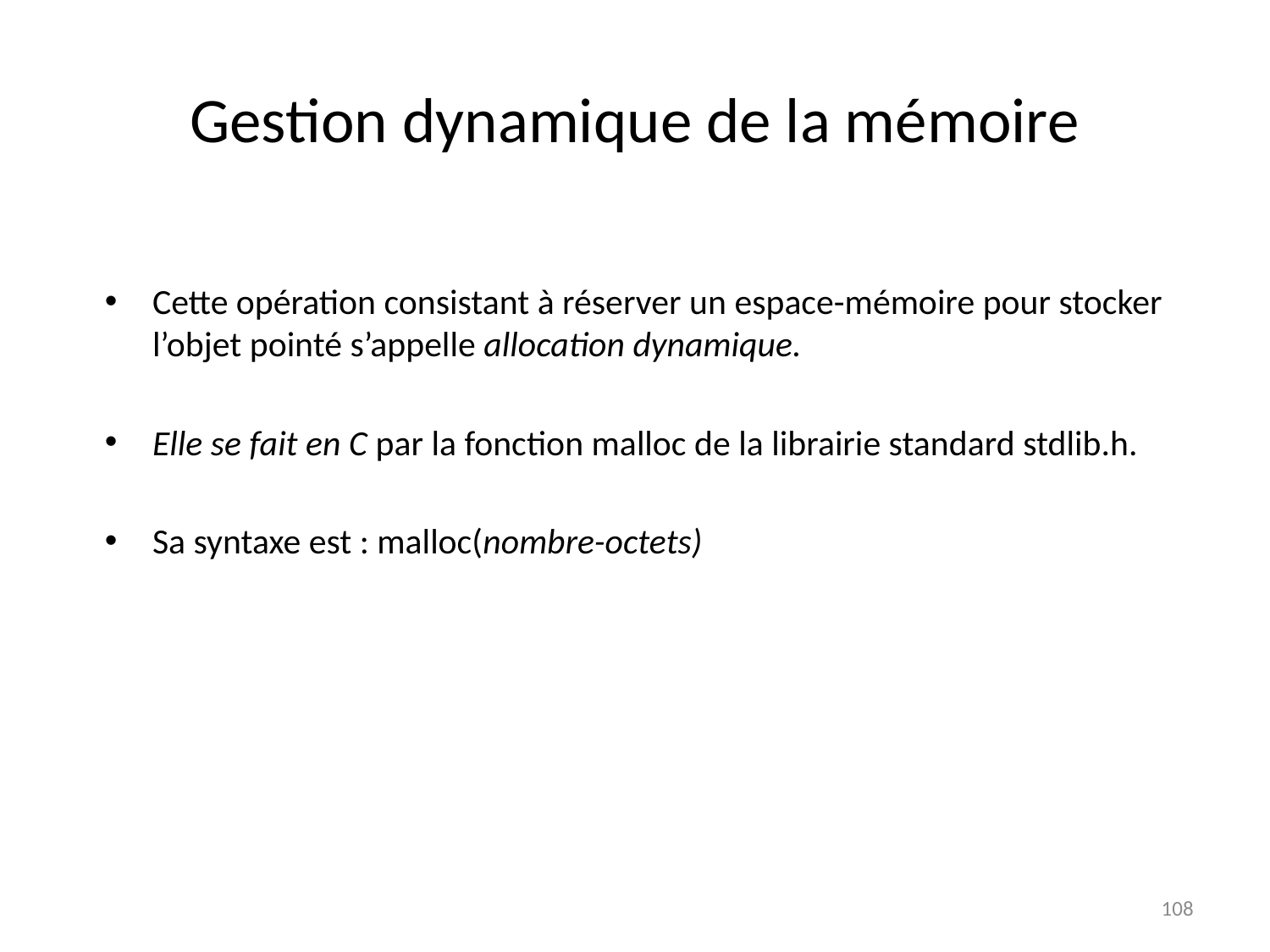

# Gestion dynamique de la mémoire

Cette opération consistant à réserver un espace-mémoire pour stocker l’objet pointé s’appelle allocation dynamique.

Elle se fait en C par la fonction malloc de la librairie standard stdlib.h.

Sa syntaxe est : malloc(nombre-octets)

108